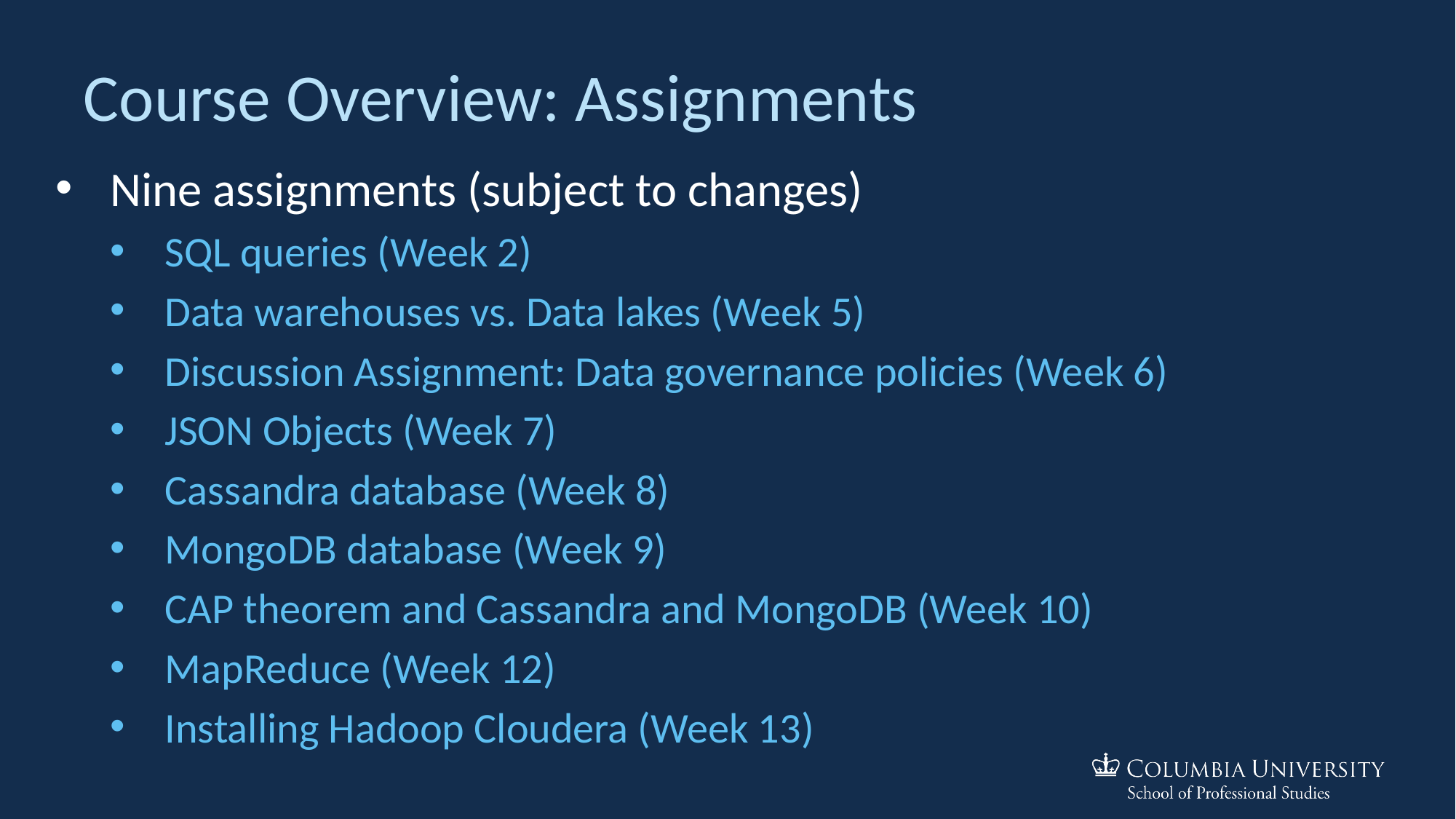

# Course Overview: Assignments
Nine assignments (subject to changes)
SQL queries (Week 2)
Data warehouses vs. Data lakes (Week 5)
Discussion Assignment: Data governance policies (Week 6)
JSON Objects (Week 7)
Cassandra database (Week 8)
MongoDB database (Week 9)
CAP theorem and Cassandra and MongoDB (Week 10)
MapReduce (Week 12)
Installing Hadoop Cloudera (Week 13)